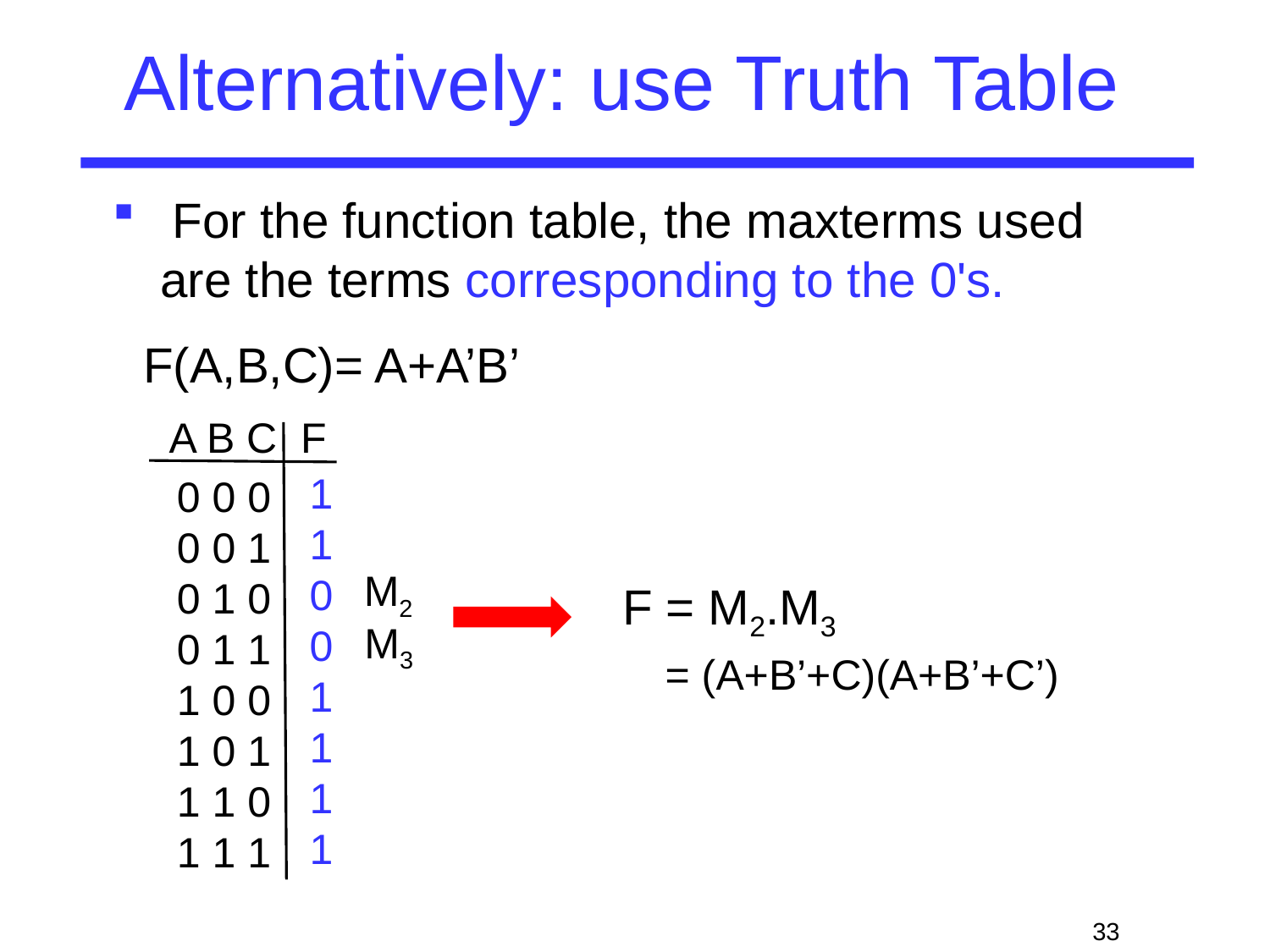

# Alternatively: use Truth Table
 For the function table, the maxterms used are the terms corresponding to the 0's.

F(A,B,C)= A+A’B’
A B C  F
1
1
0
0
1
1
1
1
0 0 0
0 0 1
0 1 0
0 1 1
1 0 0
1 0 1
1 1 0
1 1 1
M2
F = M2.M3

M3
= (A+B’+C)(A+B’+C’)